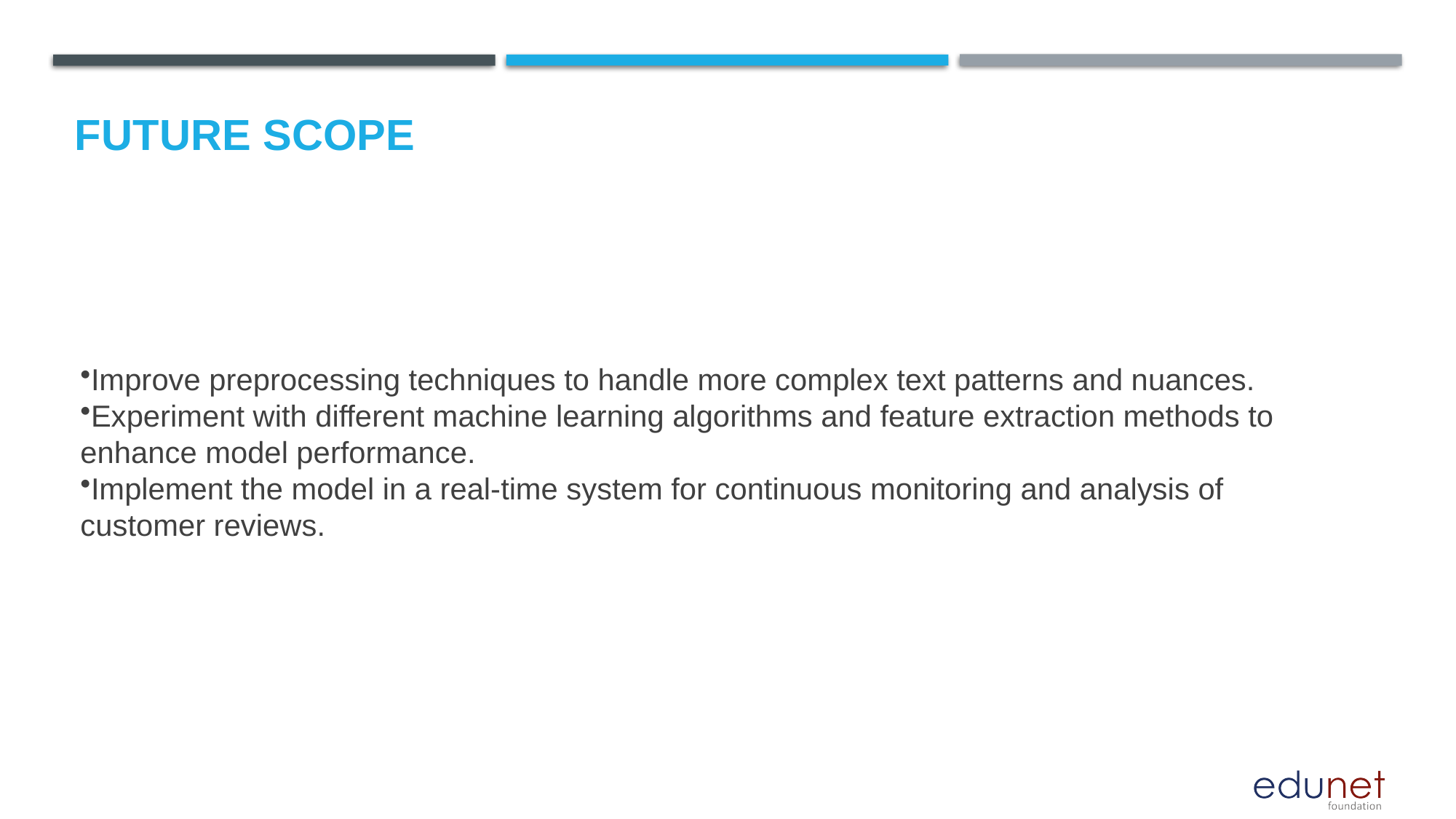

Future scope

Improve preprocessing techniques to handle more complex text patterns and nuances.
Experiment with different machine learning algorithms and feature extraction methods to enhance model performance.
Implement the model in a real-time system for continuous monitoring and analysis of customer reviews.